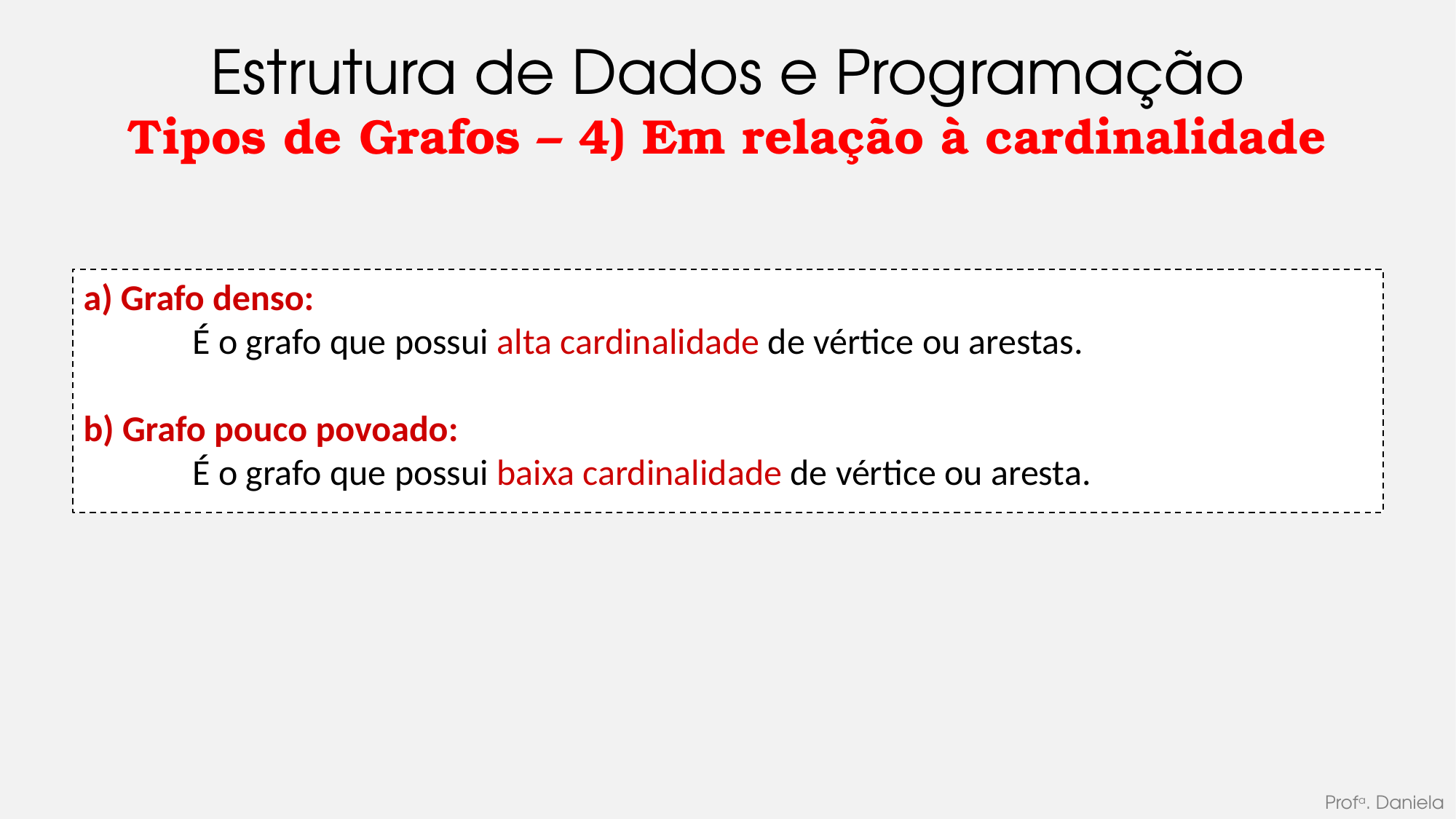

Estrutura de Dados e Programação

Tipos de Grafos – 4) Em relação à cardinalidade

a) Grafo denso:
	É o grafo que possui alta cardinalidade de vértice ou arestas.
b) Grafo pouco povoado:
	É o grafo que possui baixa cardinalidade de vértice ou aresta.

Profa. Daniela